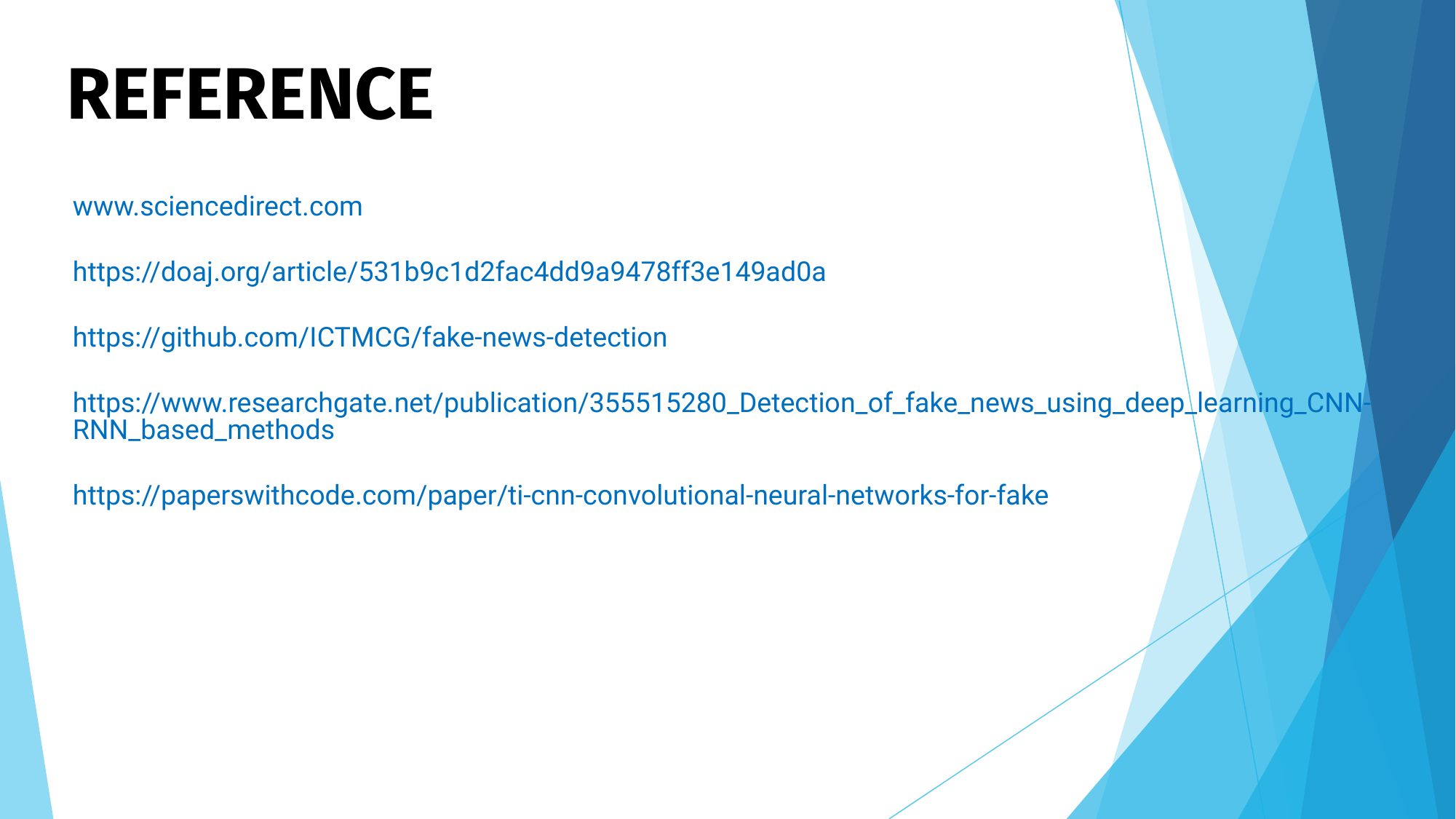

# REFERENCE
www.sciencedirect.com

https://doaj.org/article/531b9c1d2fac4dd9a9478ff3e149ad0a

https://github.com/ICTMCG/fake-news-detection

https://www.researchgate.net/publication/355515280_Detection_of_fake_news_using_deep_learning_CNN-RNN_based_methods

https://paperswithcode.com/paper/ti-cnn-convolutional-neural-networks-for-fake